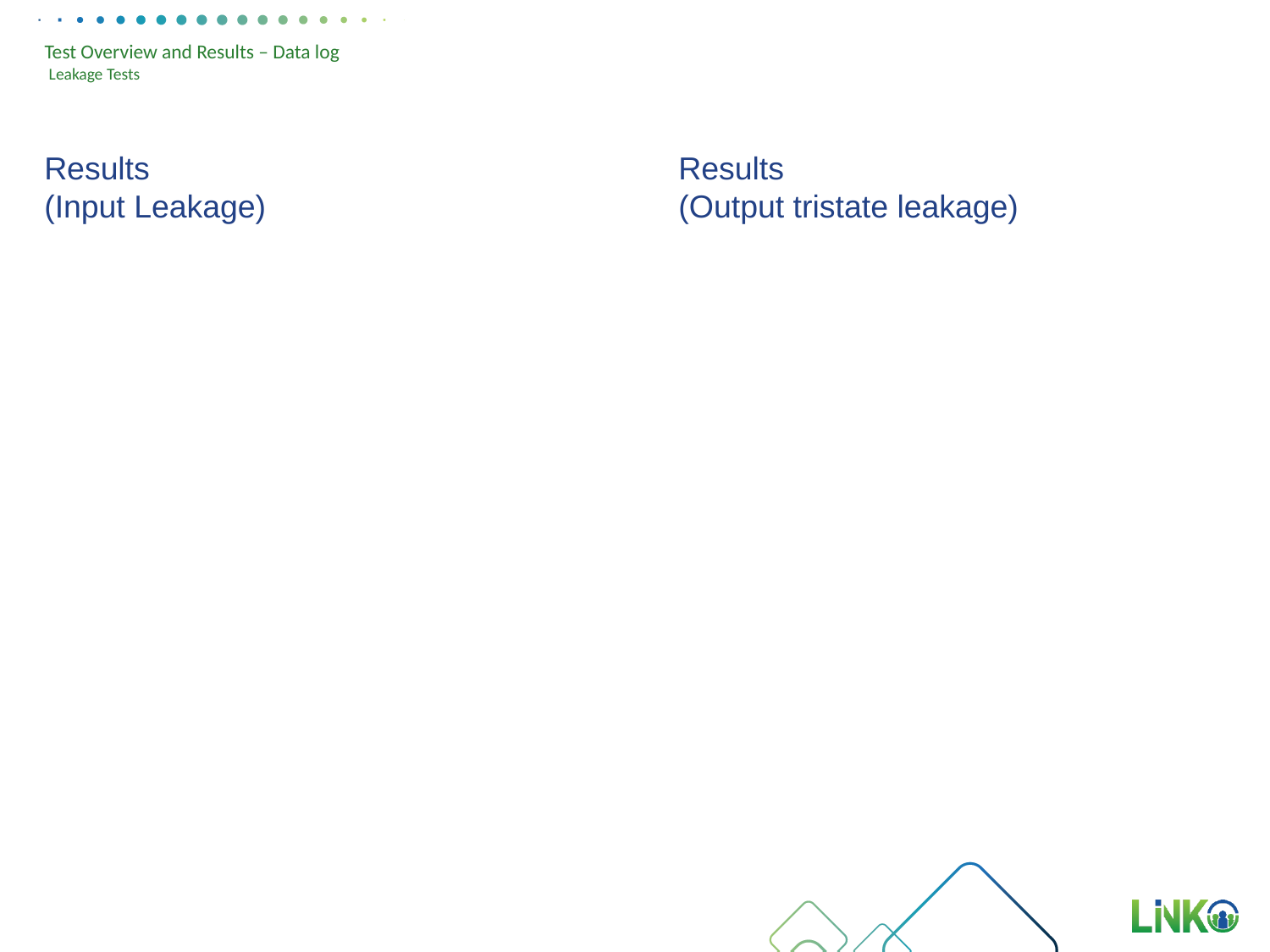

# Test Overview and Results – Data log Leakage Tests
Results
(Output tristate leakage)
Results
(Input Leakage)